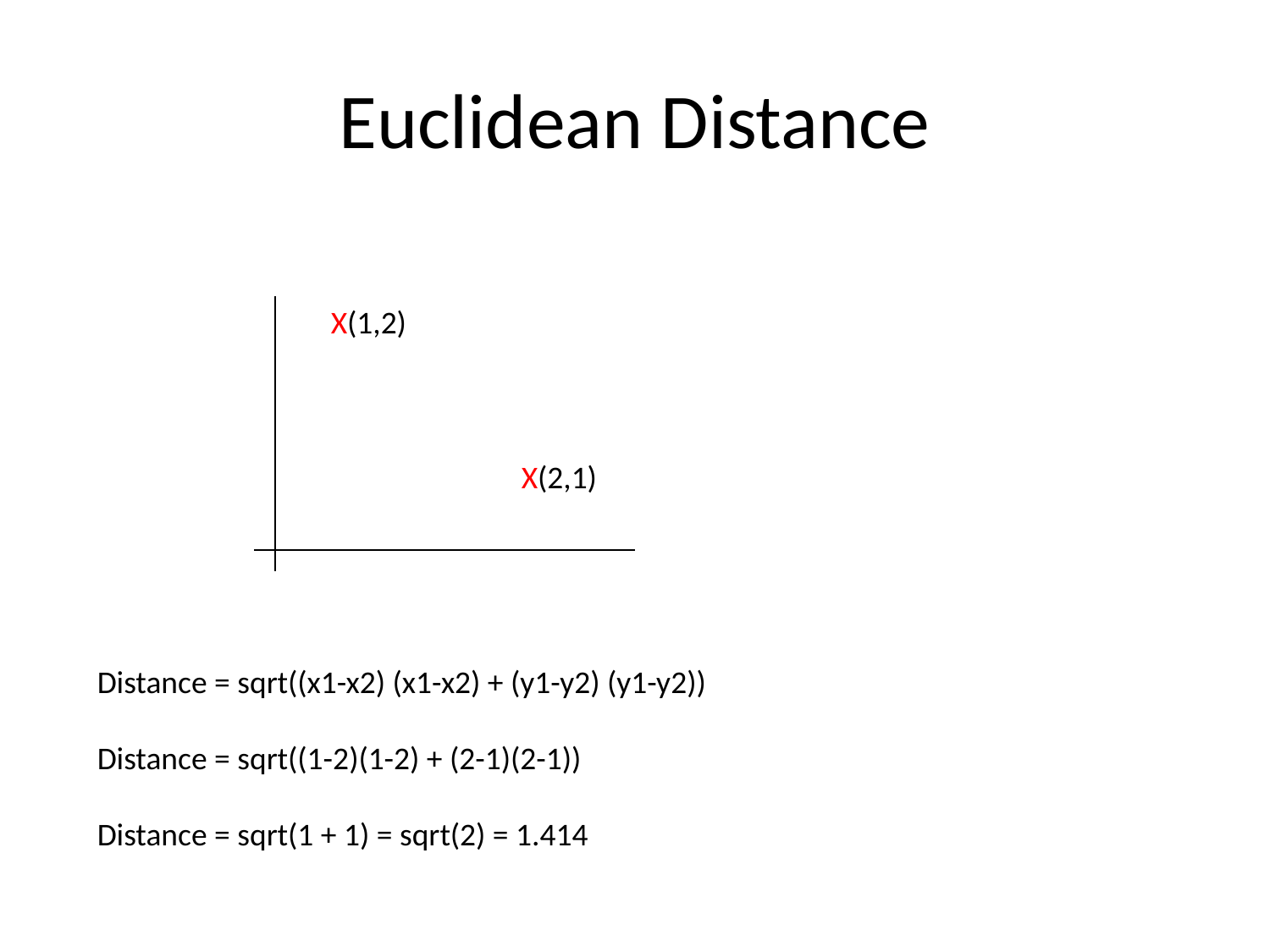

# Euclidean Distance
X(1,2)
X(2,1)
Distance = sqrt((x1-x2) (x1-x2) + (y1-y2) (y1-y2))

Distance = sqrt((1-2)(1-2) + (2-1)(2-1))
Distance = sqrt(1 + 1) = sqrt(2) = 1.414